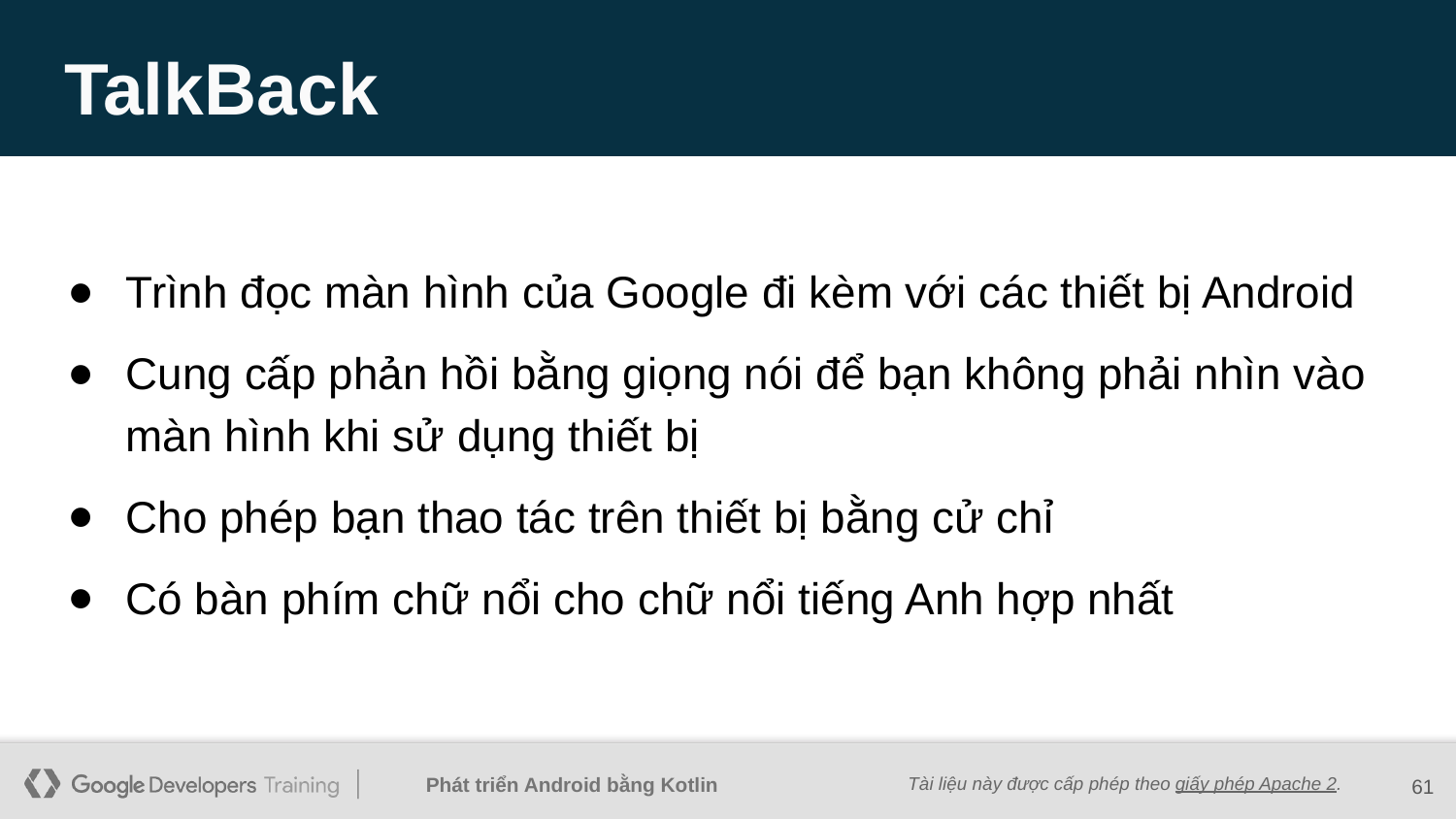

# TalkBack
Trình đọc màn hình của Google đi kèm với các thiết bị Android
Cung cấp phản hồi bằng giọng nói để bạn không phải nhìn vào màn hình khi sử dụng thiết bị
Cho phép bạn thao tác trên thiết bị bằng cử chỉ
Có bàn phím chữ nổi cho chữ nổi tiếng Anh hợp nhất

61